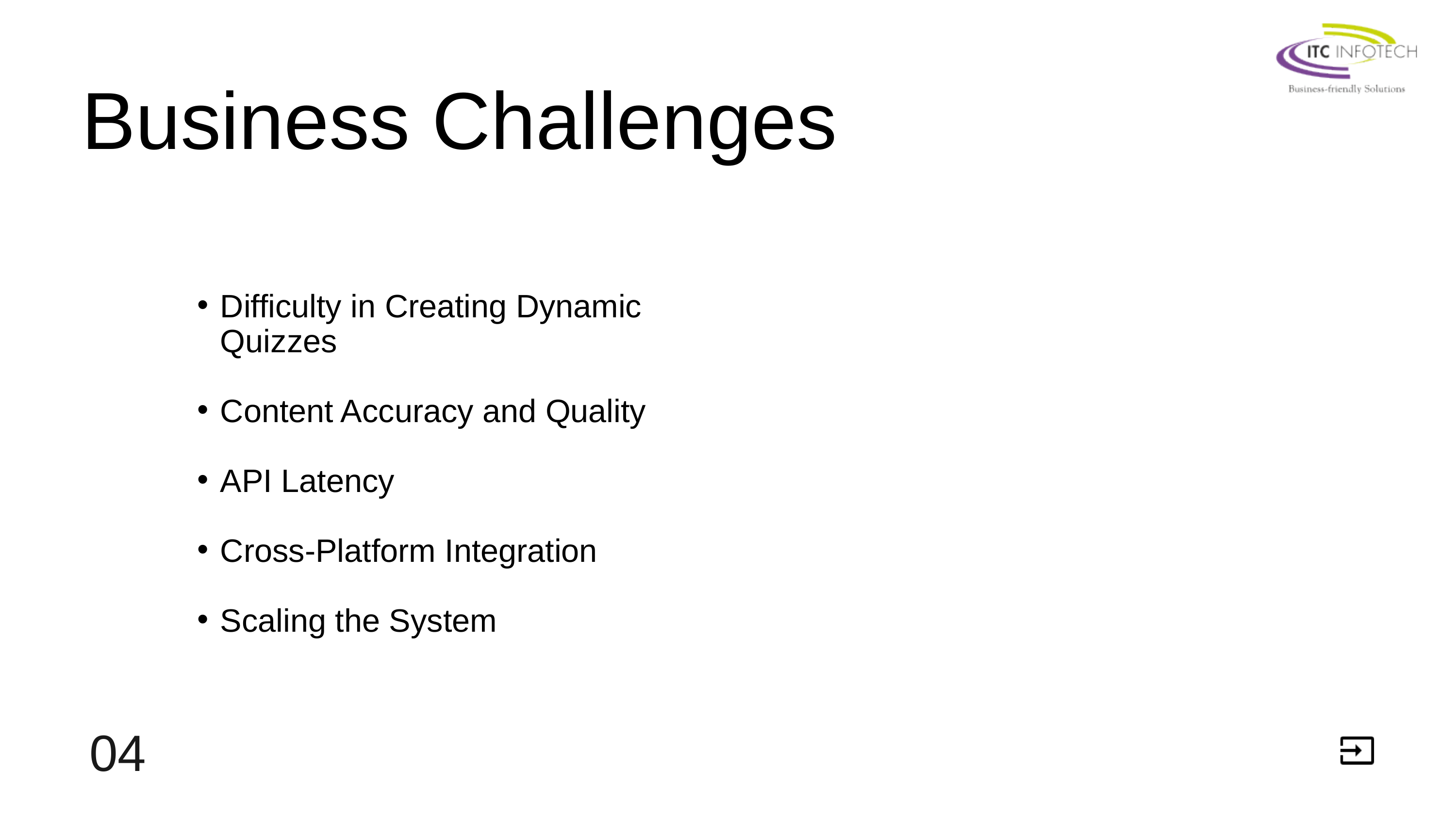

Business Challenges

Difficulty in Creating Dynamic Quizzes

Content Accuracy and Quality

API Latency

Cross-Platform Integration

Scaling the System

04